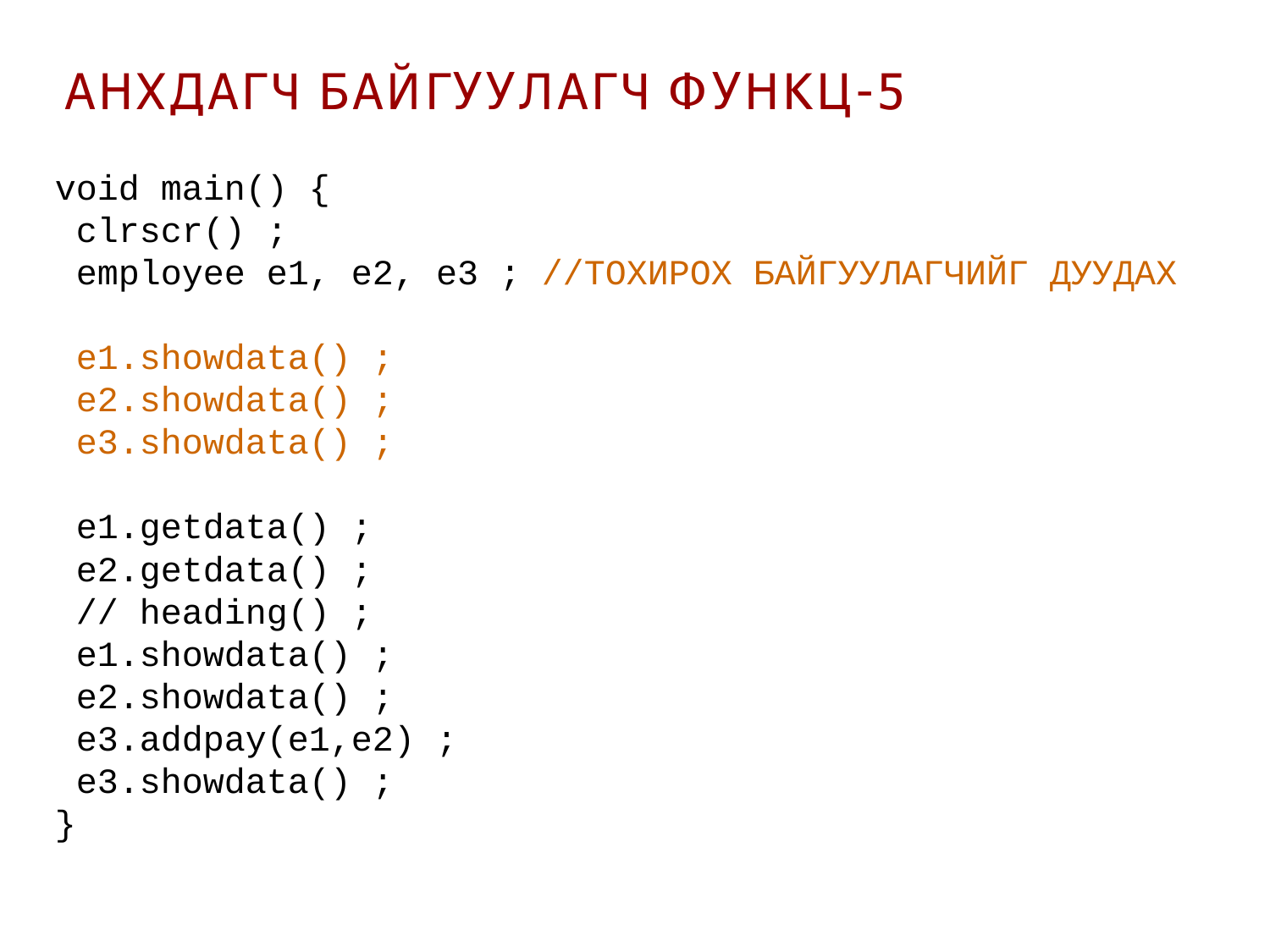

АНХДАГЧ БАЙГУУЛАГЧ ФУНКЦ-5
void main() {
 clrscr() ;
 employee e1, e2, e3 ; //ТОХИРОХ БАЙГУУЛАГЧИЙГ ДУУДАХ

 e1.showdata() ;
 e2.showdata() ;
 e3.showdata() ;

 e1.getdata() ;
 e2.getdata() ;
 // heading() ;
 e1.showdata() ;
 e2.showdata() ;
 e3.addpay(e1,e2) ;
 e3.showdata() ;
}